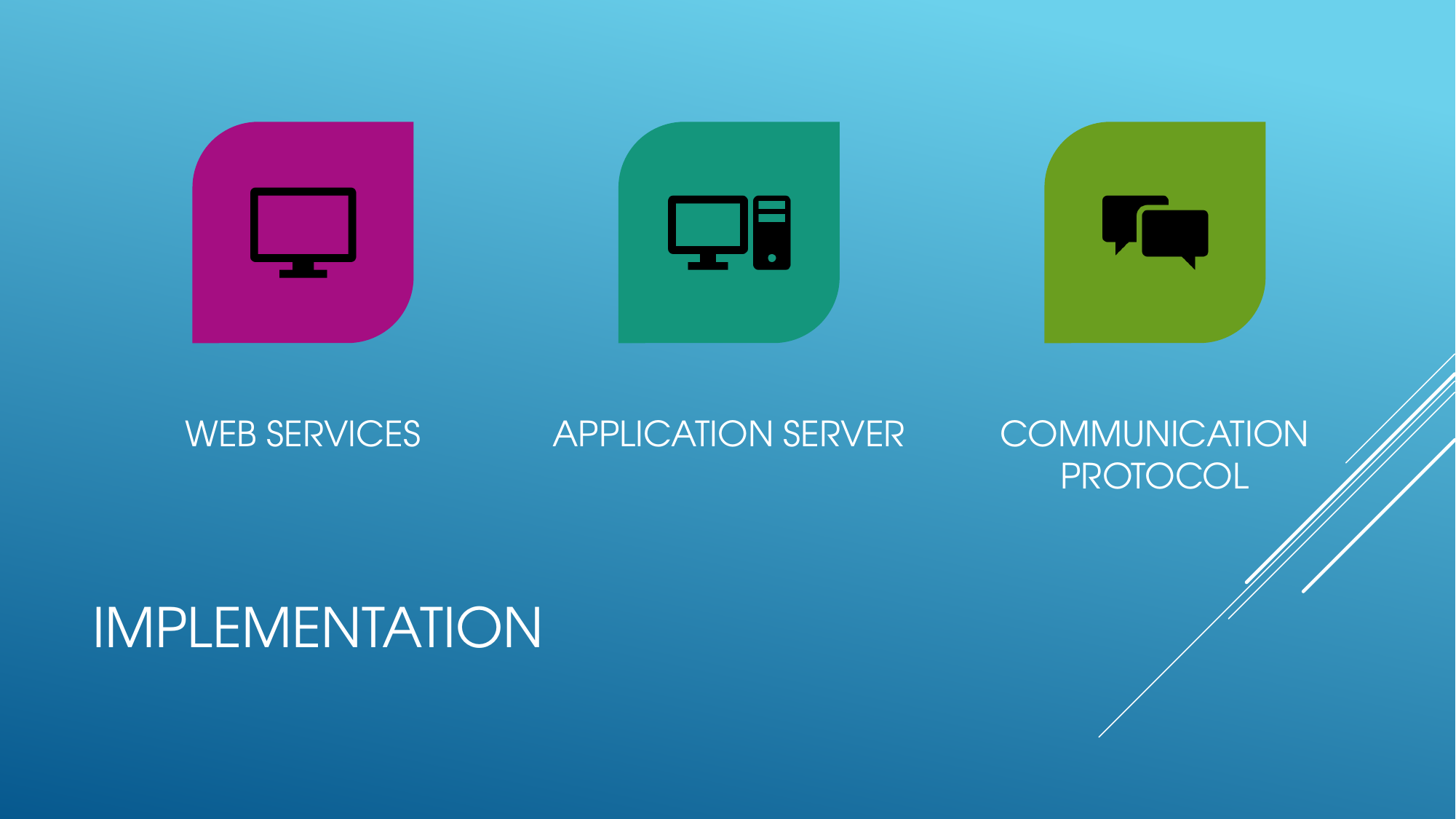

Web Services
Application Server
Communication Protocol
# implementation